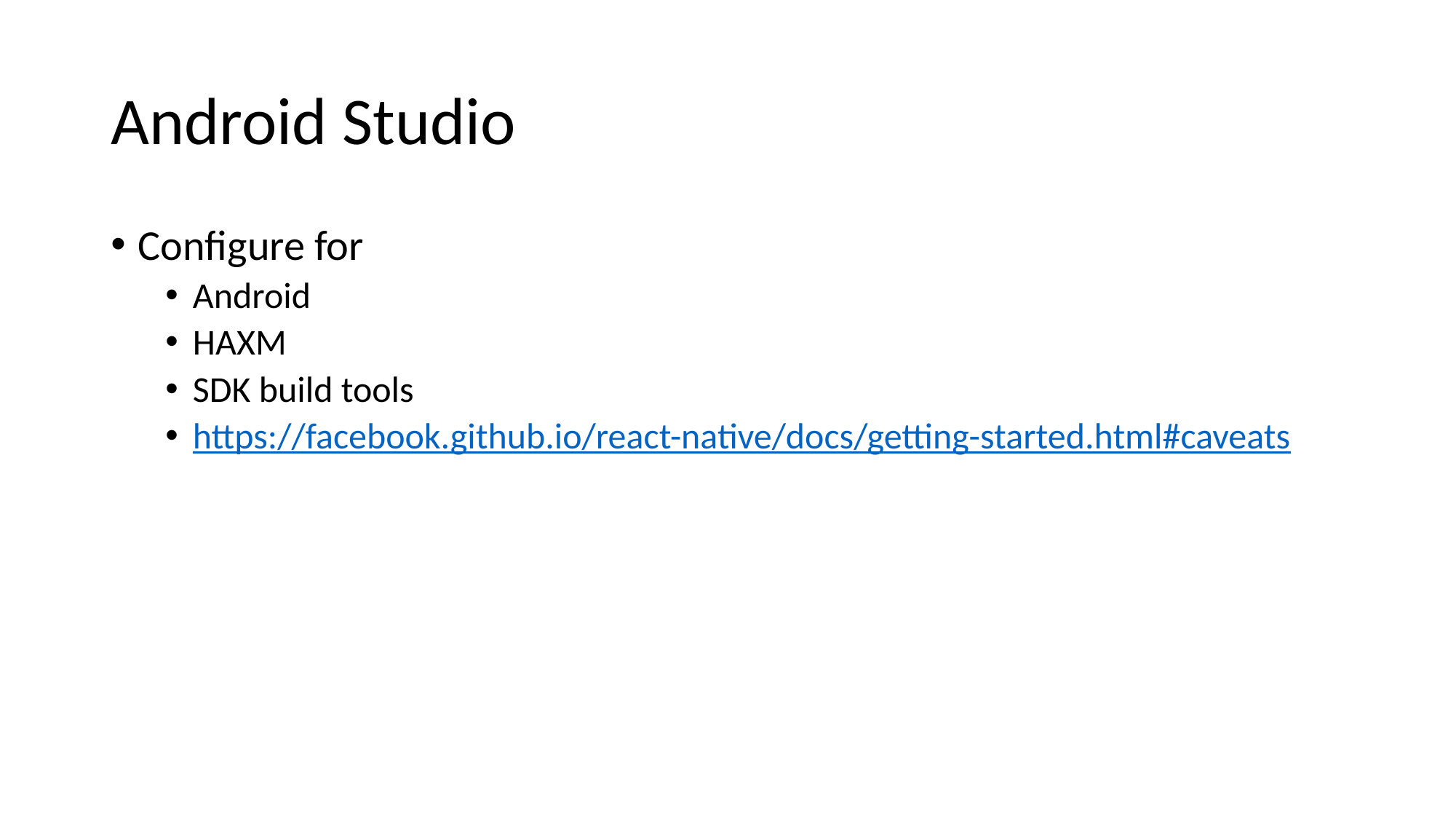

# Android Studio
Configure for
Android
HAXM
SDK build tools
https://facebook.github.io/react-native/docs/getting-started.html#caveats